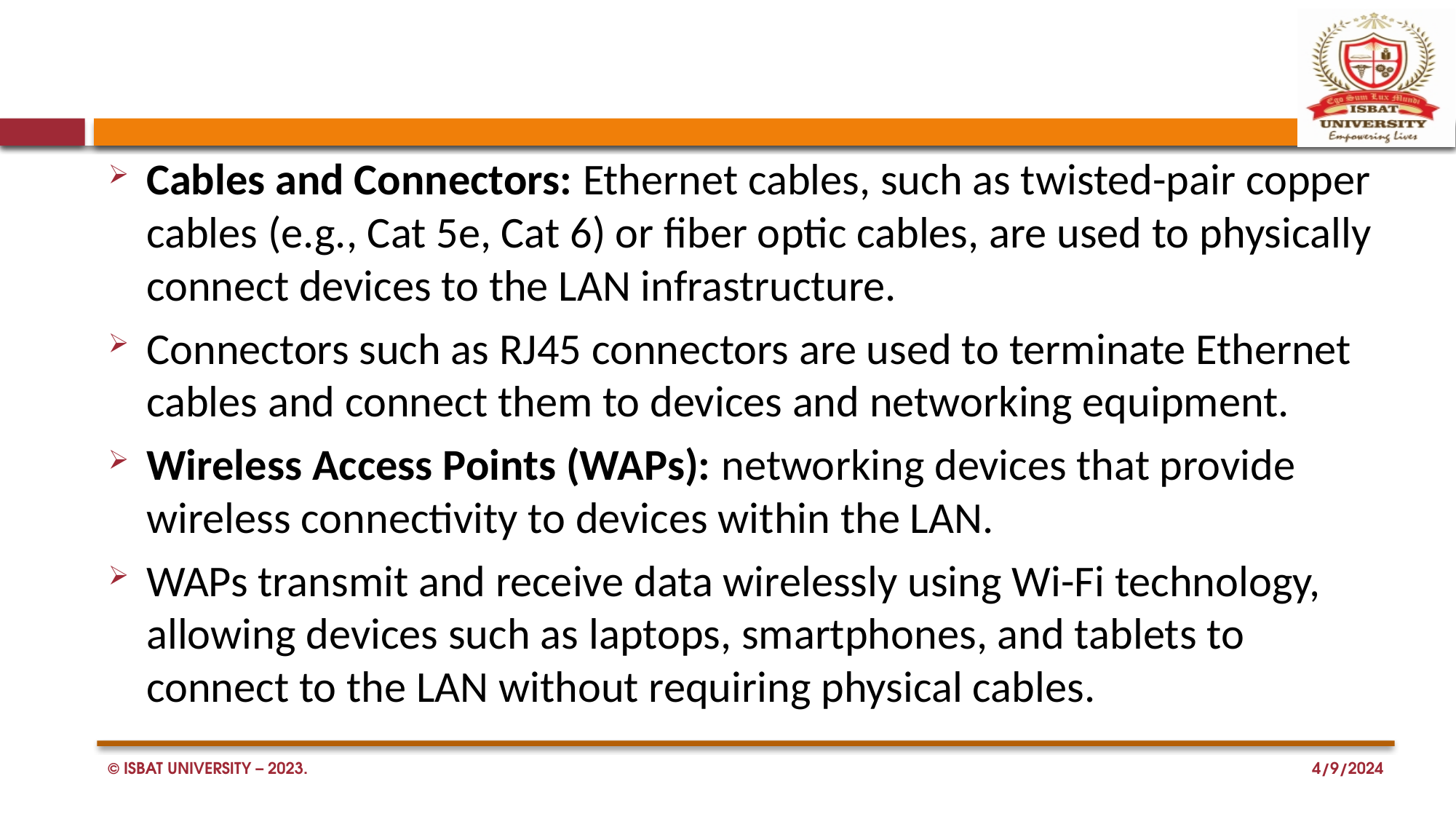

#
Cables and Connectors: Ethernet cables, such as twisted-pair copper cables (e.g., Cat 5e, Cat 6) or fiber optic cables, are used to physically connect devices to the LAN infrastructure.
Connectors such as RJ45 connectors are used to terminate Ethernet cables and connect them to devices and networking equipment.
Wireless Access Points (WAPs): networking devices that provide wireless connectivity to devices within the LAN.
WAPs transmit and receive data wirelessly using Wi-Fi technology, allowing devices such as laptops, smartphones, and tablets to connect to the LAN without requiring physical cables.